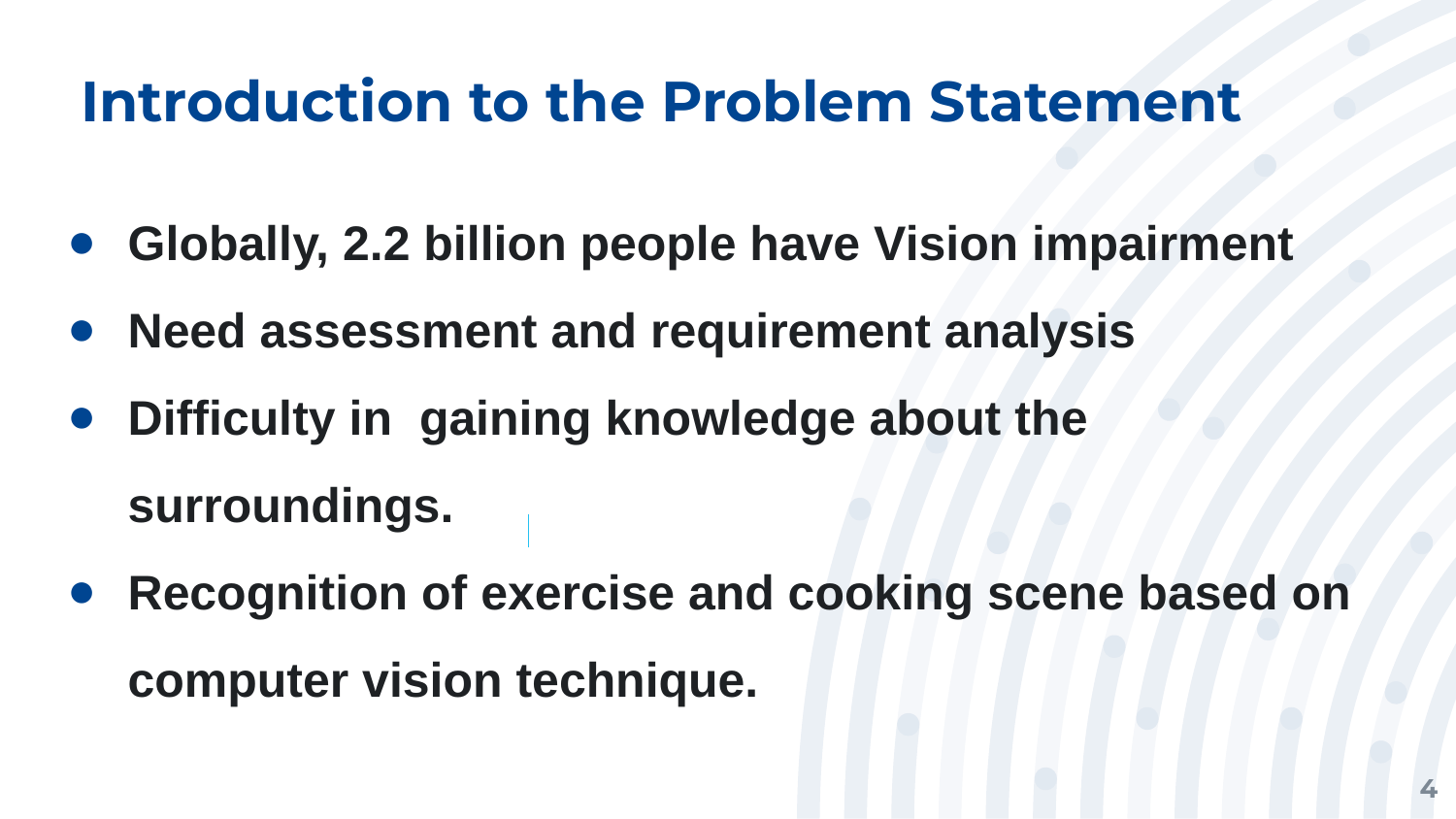

# Introduction to the Problem Statement
Globally, 2.2 billion people have Vision impairment
Need assessment and requirement analysis
Difficulty in  gaining knowledge about the surroundings.
Recognition of exercise and cooking scene based on computer vision technique.
4